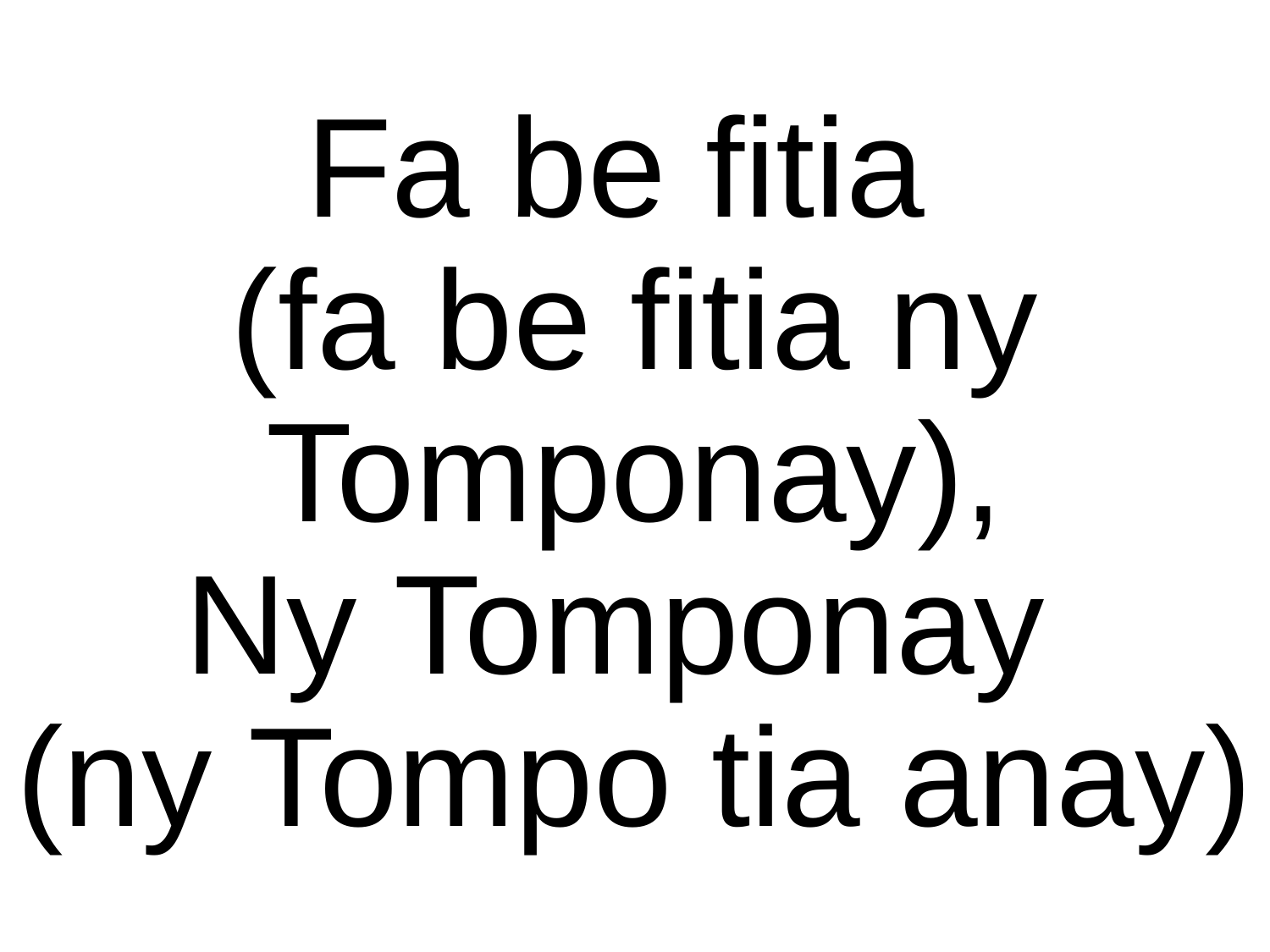

Fa be fitia
(fa be fitia ny Tomponay),
Ny Tomponay
(ny Tompo tia anay)